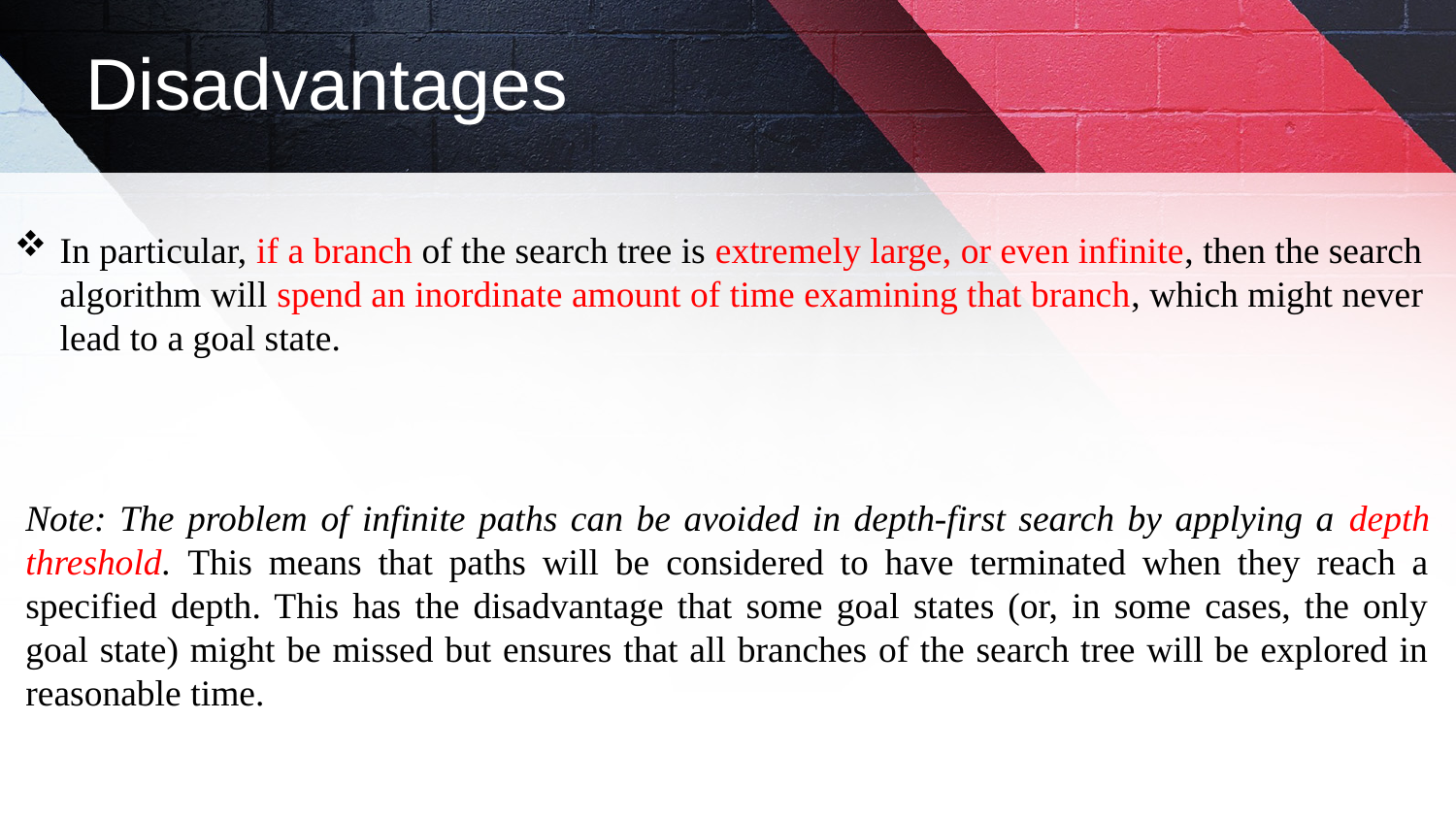

# Disadvantages
In particular, if a branch of the search tree is extremely large, or even infinite, then the search algorithm will spend an inordinate amount of time examining that branch, which might never lead to a goal state.

Note: The problem of infinite paths can be avoided in depth-first search by applying a depth threshold. This means that paths will be considered to have terminated when they reach a specified depth. This has the disadvantage that some goal states (or, in some cases, the only goal state) might be missed but ensures that all branches of the search tree will be explored in reasonable time.